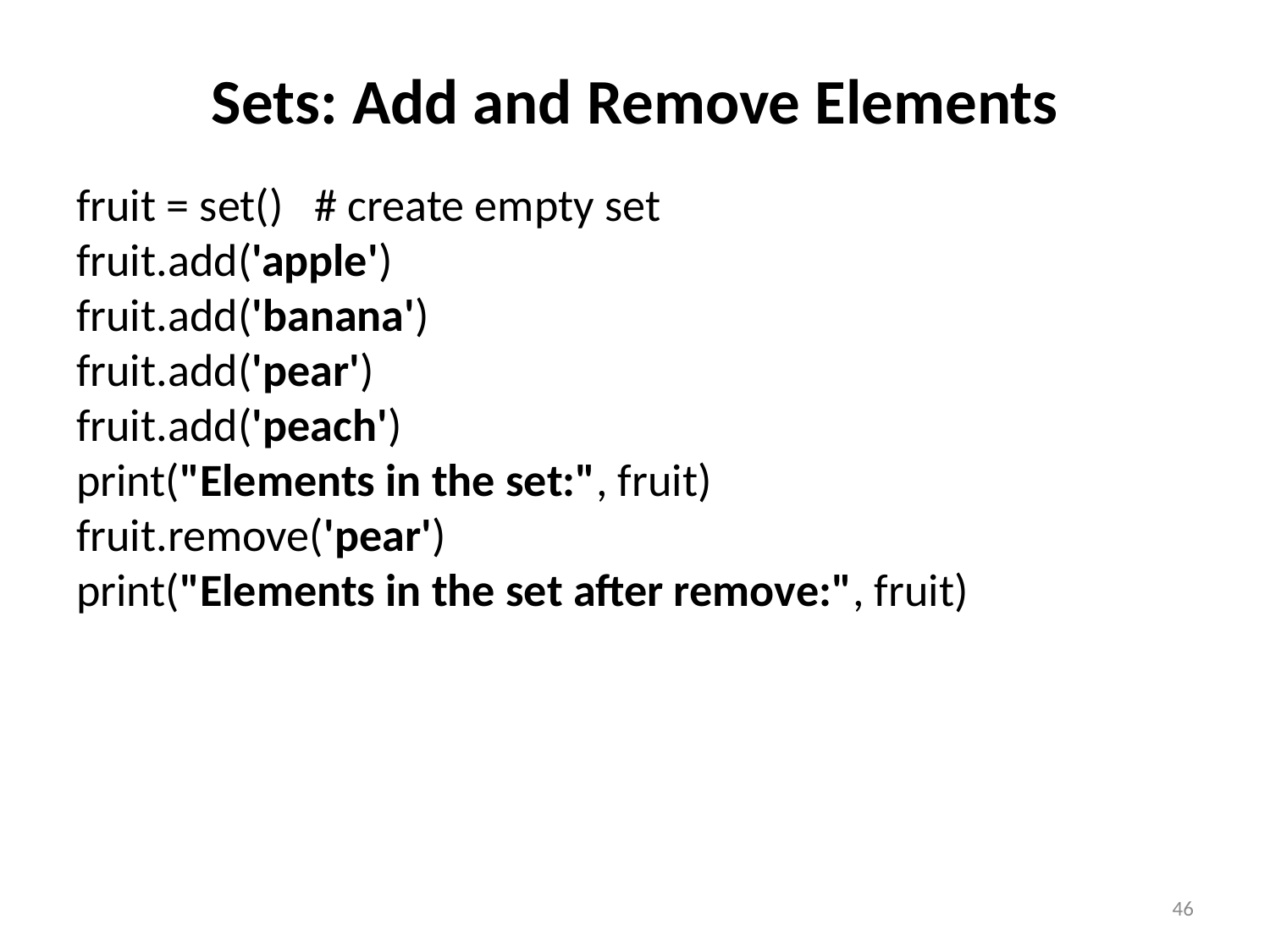

# Sets: Add and Remove Elements
fruit = set()   # create empty set
fruit.add('apple')
fruit.add('banana')
fruit.add('pear')
fruit.add('peach')
print("Elements in the set:", fruit)
fruit.remove('pear')
print("Elements in the set after remove:", fruit)
46